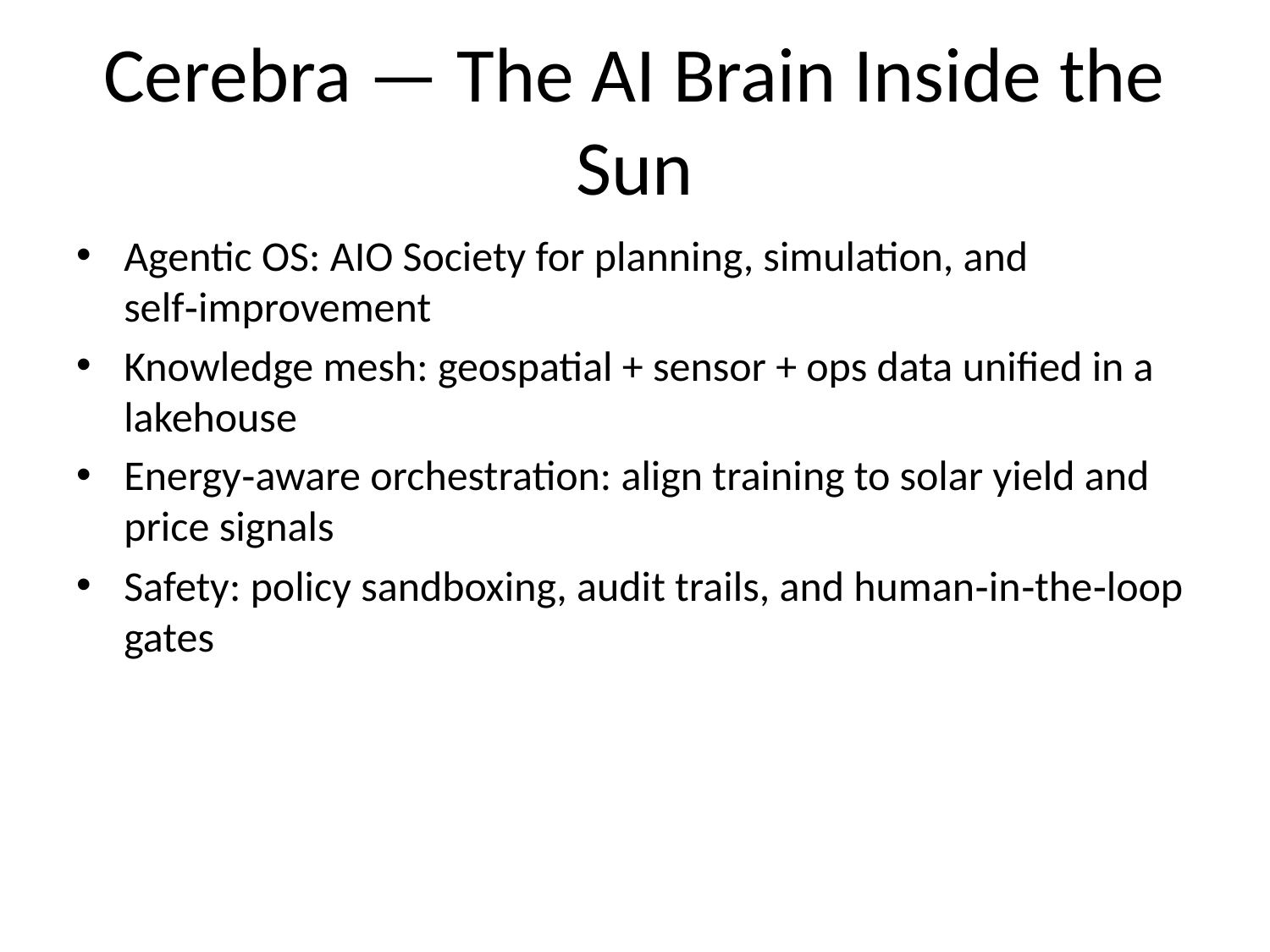

# Cerebra — The AI Brain Inside the Sun
Agentic OS: AIO Society for planning, simulation, and self‑improvement
Knowledge mesh: geospatial + sensor + ops data unified in a lakehouse
Energy‑aware orchestration: align training to solar yield and price signals
Safety: policy sandboxing, audit trails, and human‑in‑the‑loop gates